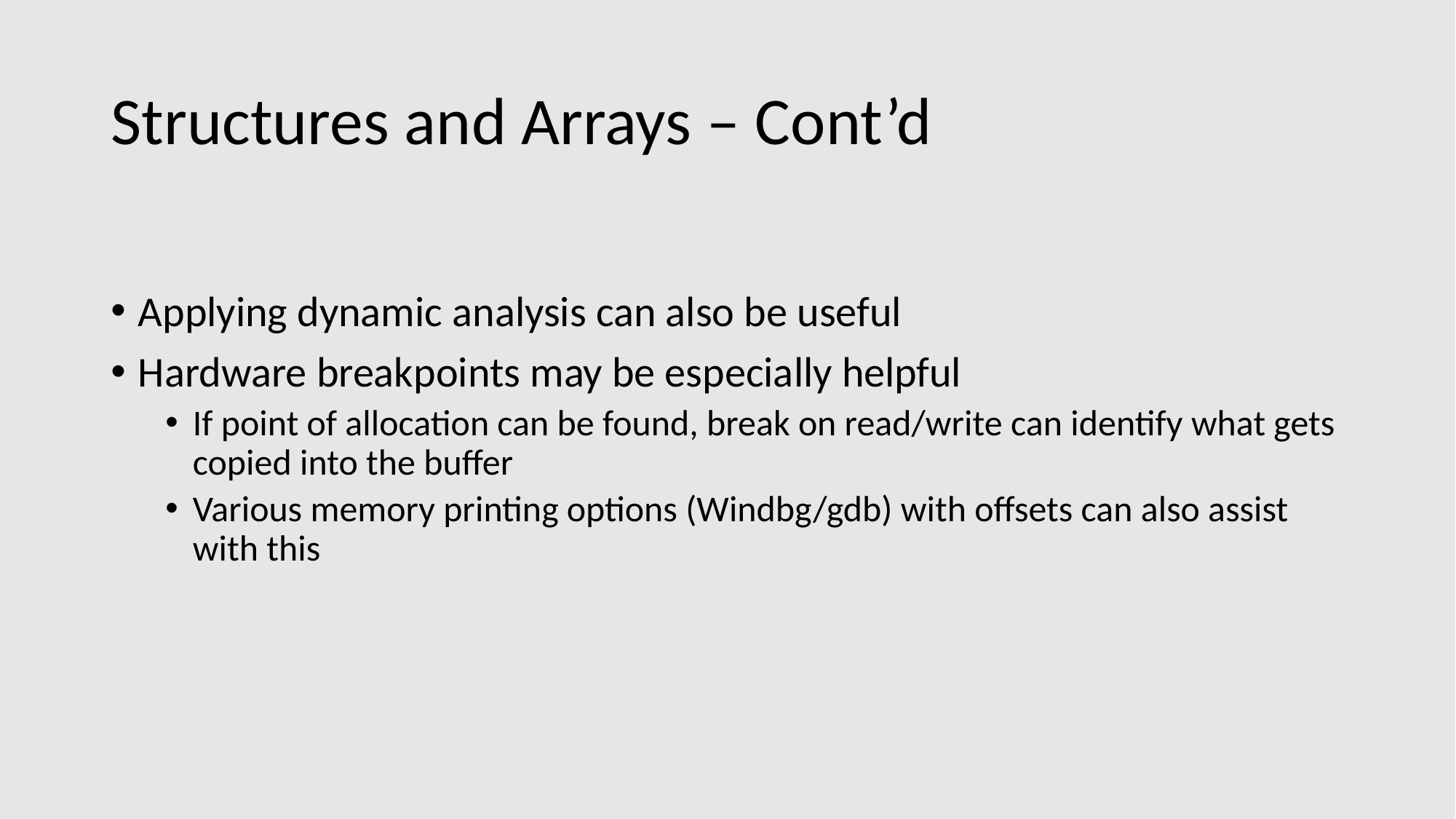

# Structures and Arrays – Cont’d

Applying dynamic analysis can also be useful
Hardware breakpoints may be especially helpful
If point of allocation can be found, break on read/write can identify what gets copied into the buffer
Various memory printing options (Windbg/gdb) with offsets can also assist with this